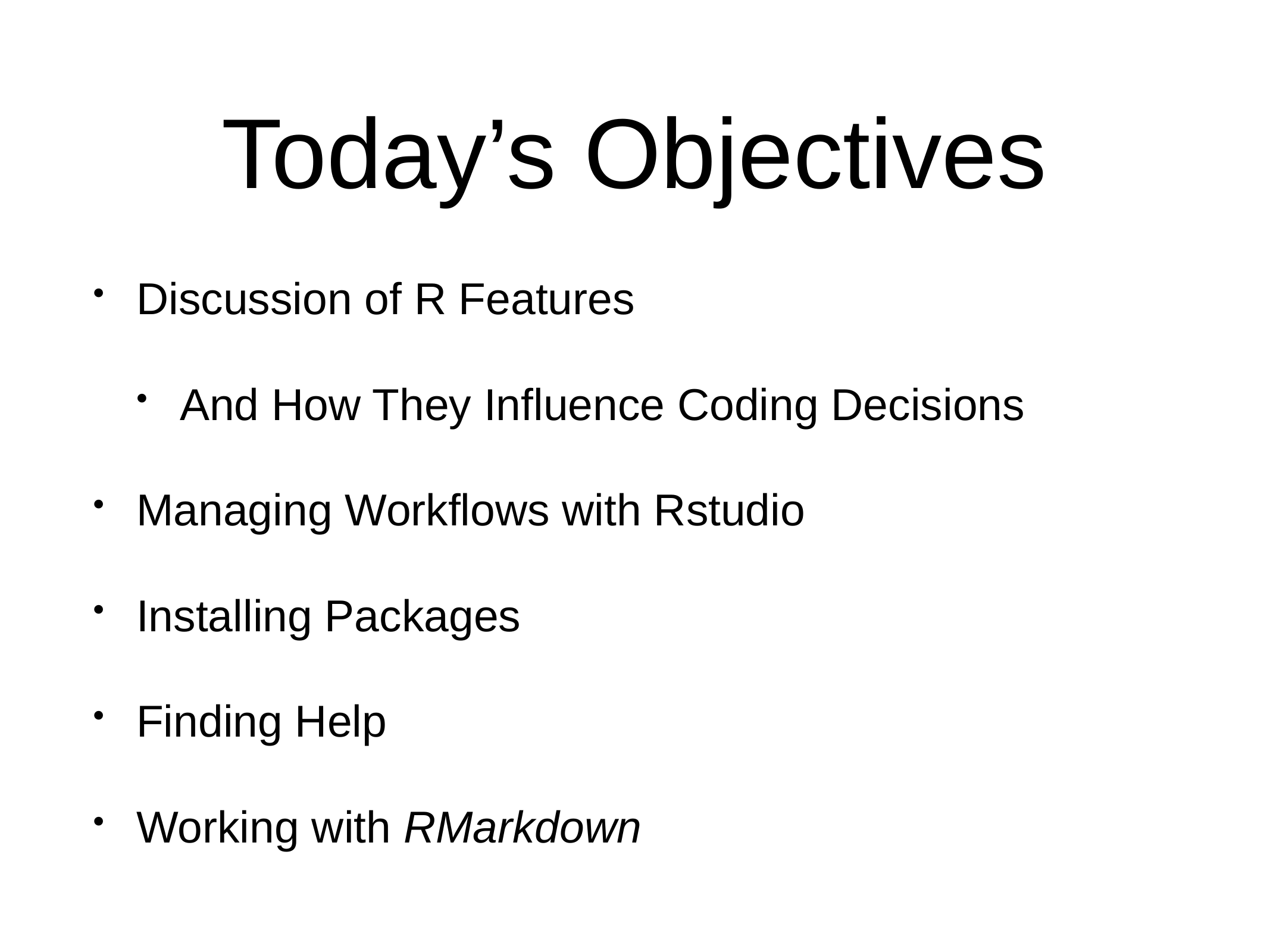

# Today’s Objectives
Discussion of R Features
And How They Influence Coding Decisions
Managing Workflows with Rstudio
Installing Packages
Finding Help
Working with RMarkdown